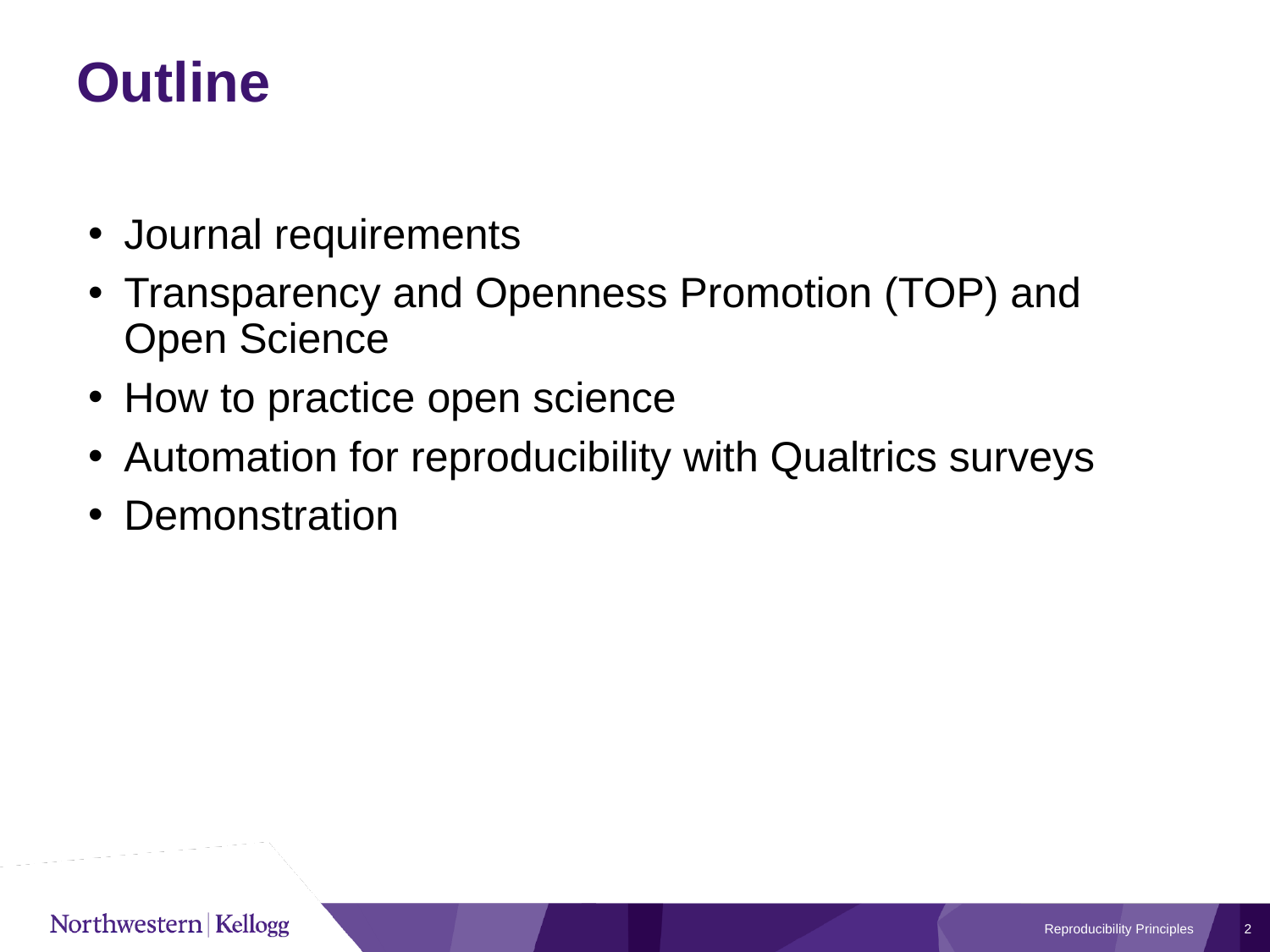

# Outline
Journal requirements
Transparency and Openness Promotion (TOP) and Open Science
How to practice open science
Automation for reproducibility with Qualtrics surveys
Demonstration

Reproducibility Principles
2